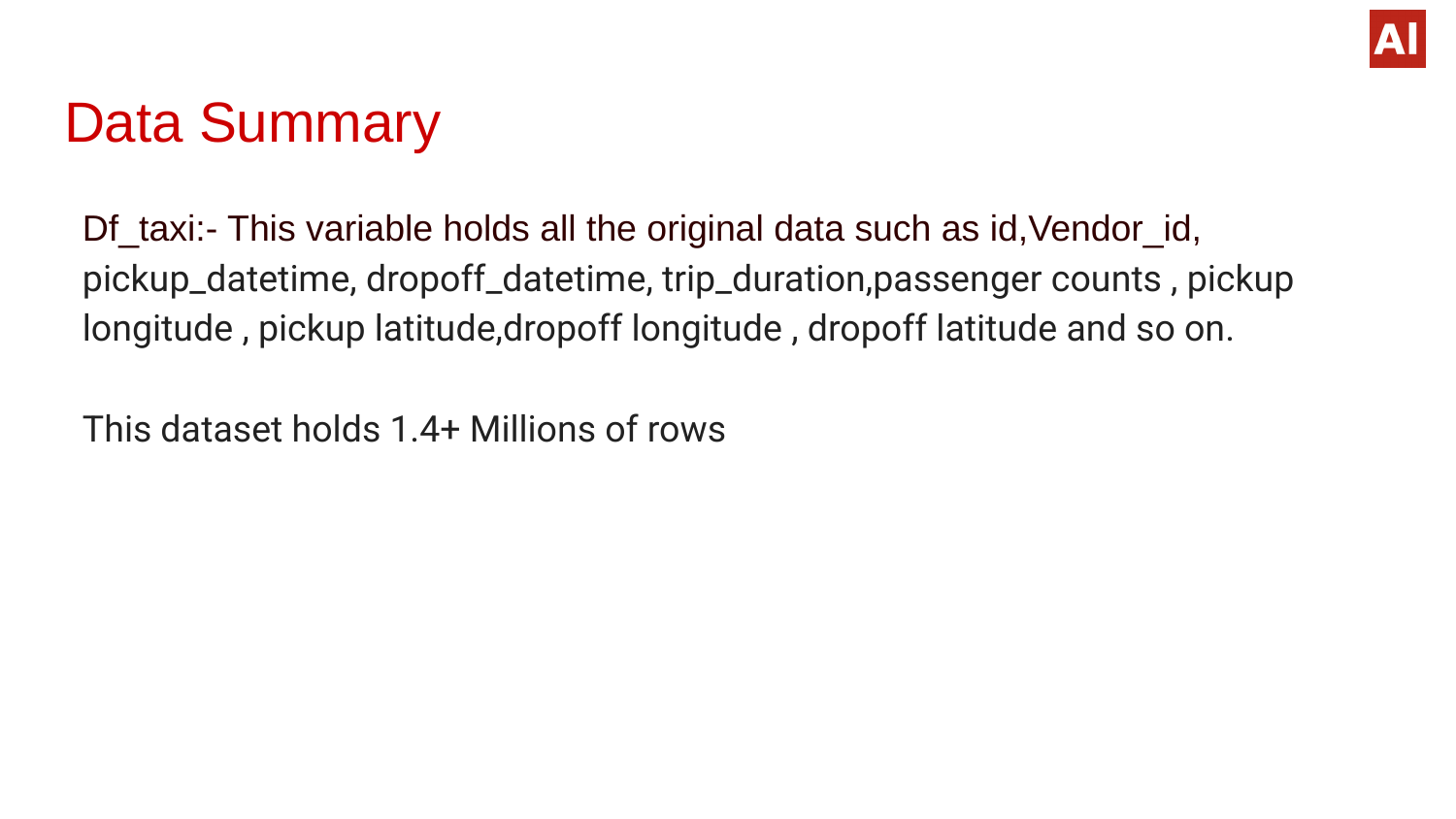

# Data Summary
Df_taxi:- This variable holds all the original data such as id,Vendor_id, pickup_datetime, dropoff_datetime, trip_duration,passenger counts , pickup longitude , pickup latitude,dropoff longitude , dropoff latitude and so on.

This dataset holds 1.4+ Millions of rows